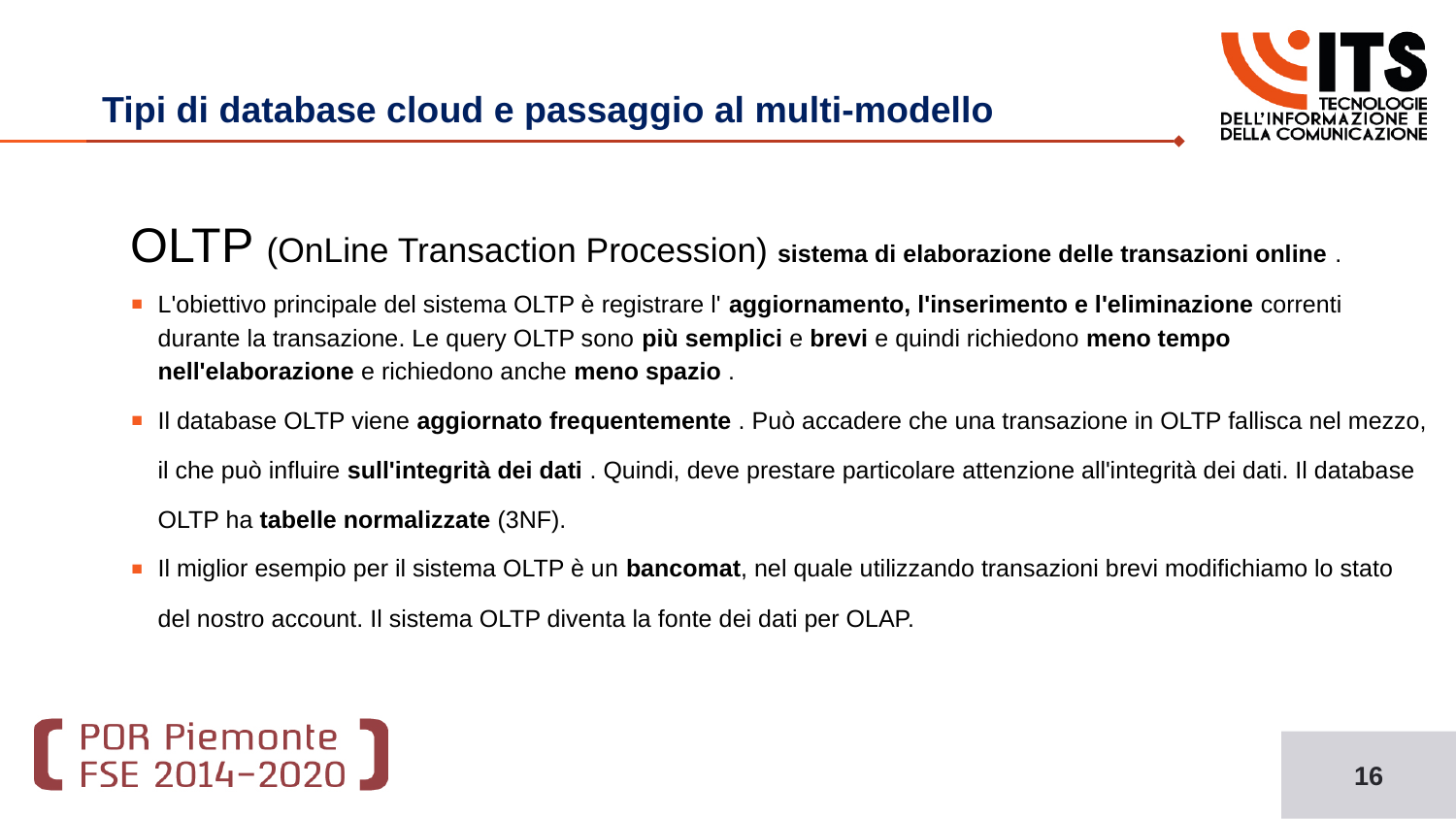

# Tipi di database cloud e passaggio al multi-modello
OLTP (OnLine Transaction Procession) sistema di elaborazione delle transazioni online .
L'obiettivo principale del sistema OLTP è registrare l' aggiornamento, l'inserimento e l'eliminazione correnti durante la transazione. Le query OLTP sono più semplici e brevi e quindi richiedono meno tempo nell'elaborazione e richiedono anche meno spazio .
Il database OLTP viene aggiornato frequentemente . Può accadere che una transazione in OLTP fallisca nel mezzo, il che può influire sull'integrità dei dati . Quindi, deve prestare particolare attenzione all'integrità dei dati. Il database OLTP ha tabelle normalizzate (3NF).
Il miglior esempio per il sistema OLTP è un bancomat, nel quale utilizzando transazioni brevi modifichiamo lo stato del nostro account. Il sistema OLTP diventa la fonte dei dati per OLAP.
16